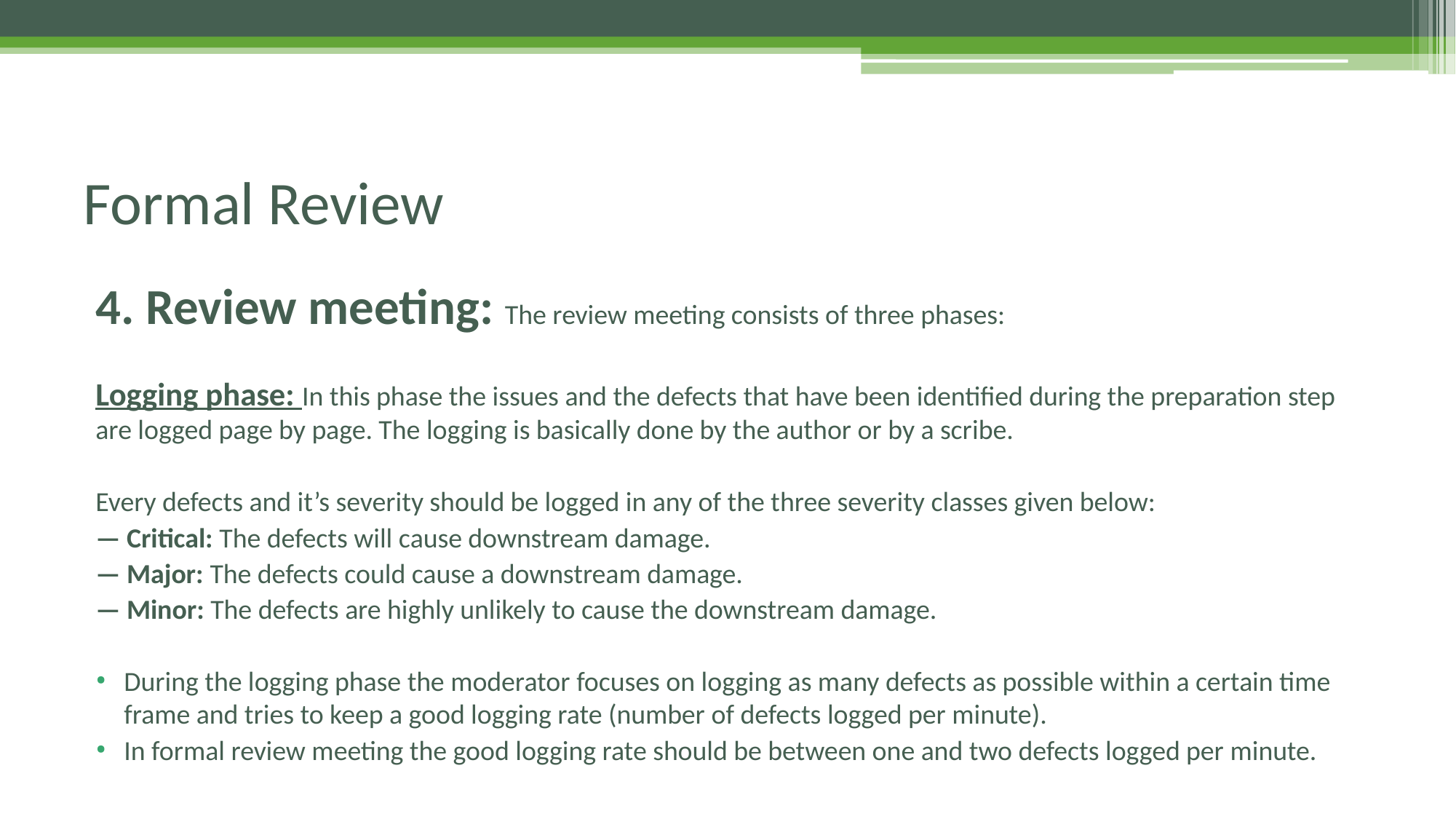

# Formal Review
4. Review meeting: The review meeting consists of three phases:

Logging phase: In this phase the issues and the defects that have been identified during the preparation step are logged page by page. The logging is basically done by the author or by a scribe.

Every defects and it’s severity should be logged in any of the three severity classes given below:
— Critical: The defects will cause downstream damage.
— Major: The defects could cause a downstream damage.
— Minor: The defects are highly unlikely to cause the downstream damage.

During the logging phase the moderator focuses on logging as many defects as possible within a certain time frame and tries to keep a good logging rate (number of defects logged per minute).
In formal review meeting the good logging rate should be between one and two defects logged per minute.